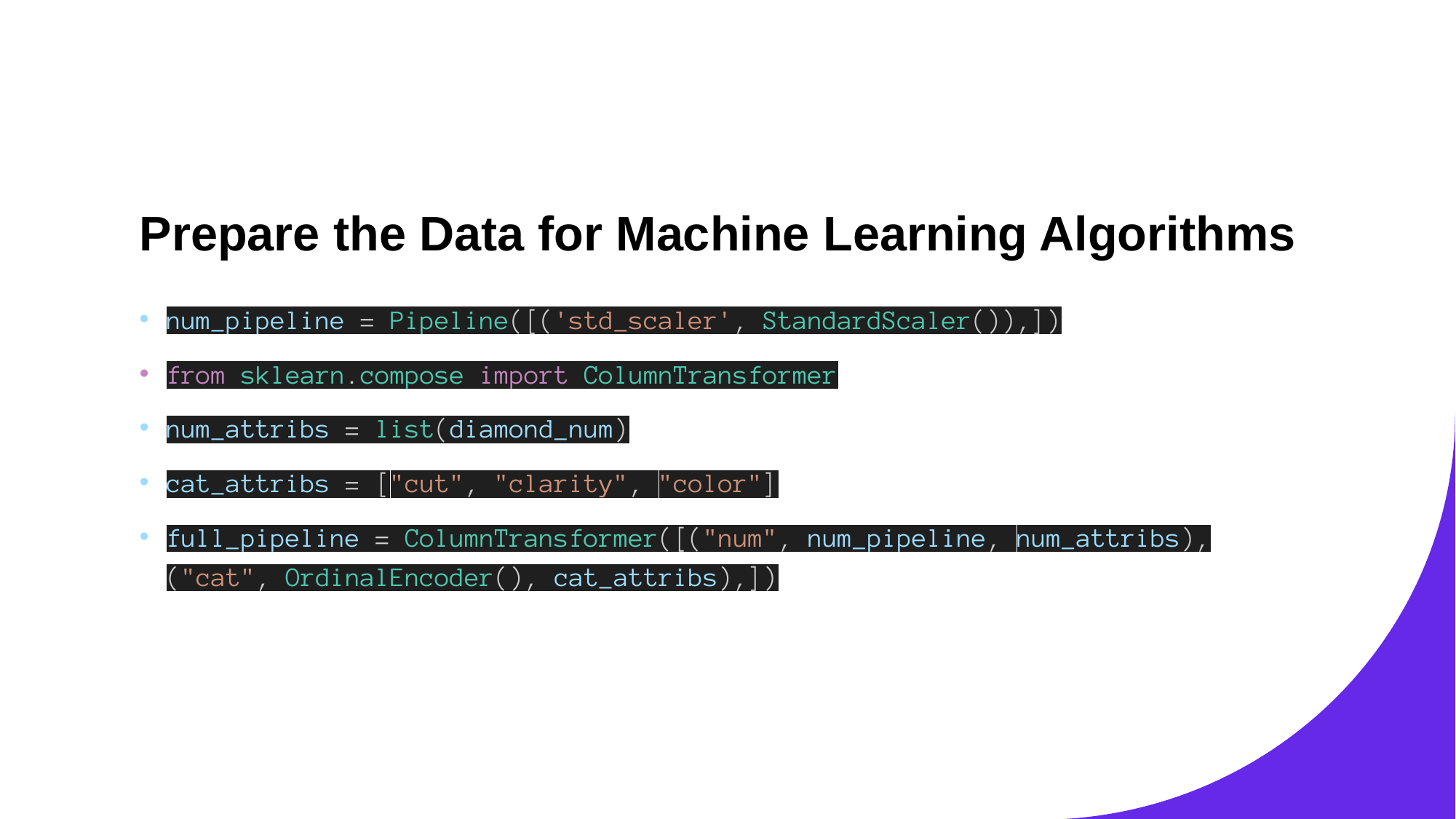

# Prepare the Data for Machine Learning Algorithms
num_pipeline = Pipeline([('std_scaler', StandardScaler()),])
from sklearn.compose import ColumnTransformer
num_attribs = list(diamond_num)
cat_attribs = ["cut", "clarity", "color"]
full_pipeline = ColumnTransformer([("num", num_pipeline, num_attribs), ("cat", OrdinalEncoder(), cat_attribs),])